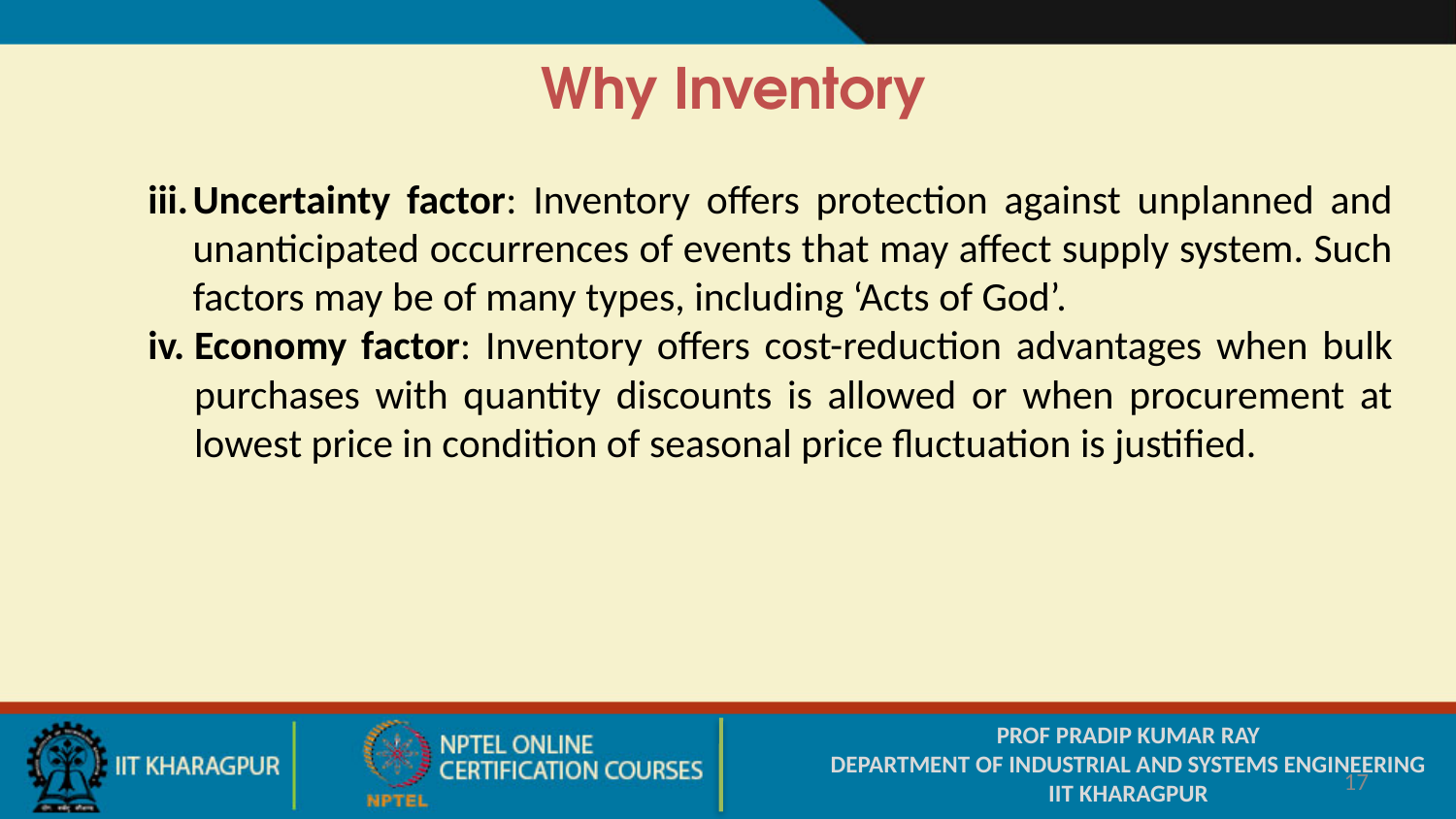

Why Inventory
Uncertainty factor: Inventory offers protection against unplanned and unanticipated occurrences of events that may affect supply system. Such factors may be of many types, including ‘Acts of God’.
Economy factor: Inventory offers cost-reduction advantages when bulk purchases with quantity discounts is allowed or when procurement at lowest price in condition of seasonal price fluctuation is justified.
PROF PRADIP KUMAR RAY
DEPARTMENT OF INDUSTRIAL AND SYSTEMS ENGINEERING
IIT KHARAGPUR
17